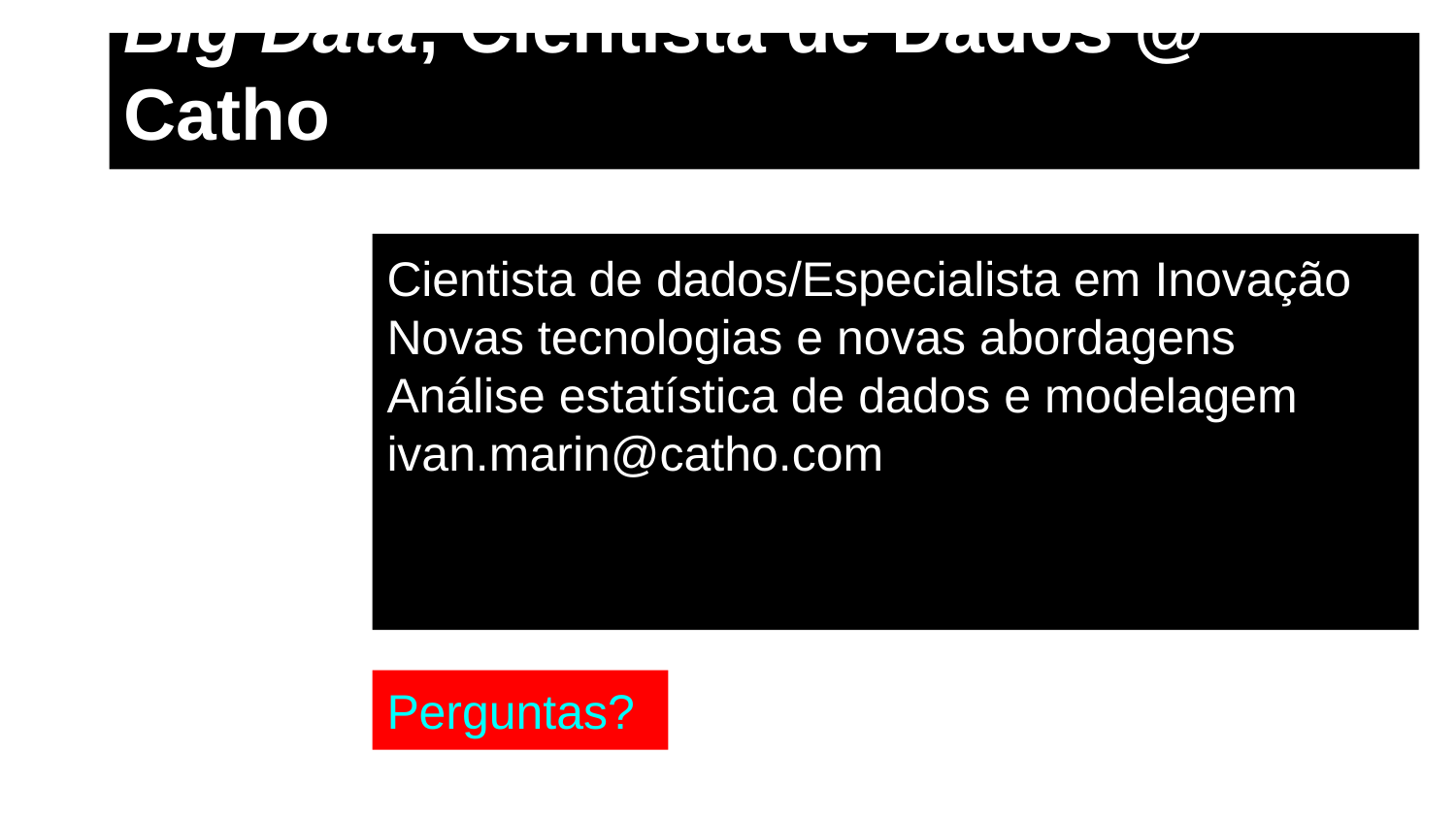

# Big Data, Cientista de Dados @ Catho
Cientista de dados/Especialista em Inovação
Novas tecnologias e novas abordagens
Análise estatística de dados e modelagem
ivan.marin@catho.com

Perguntas?